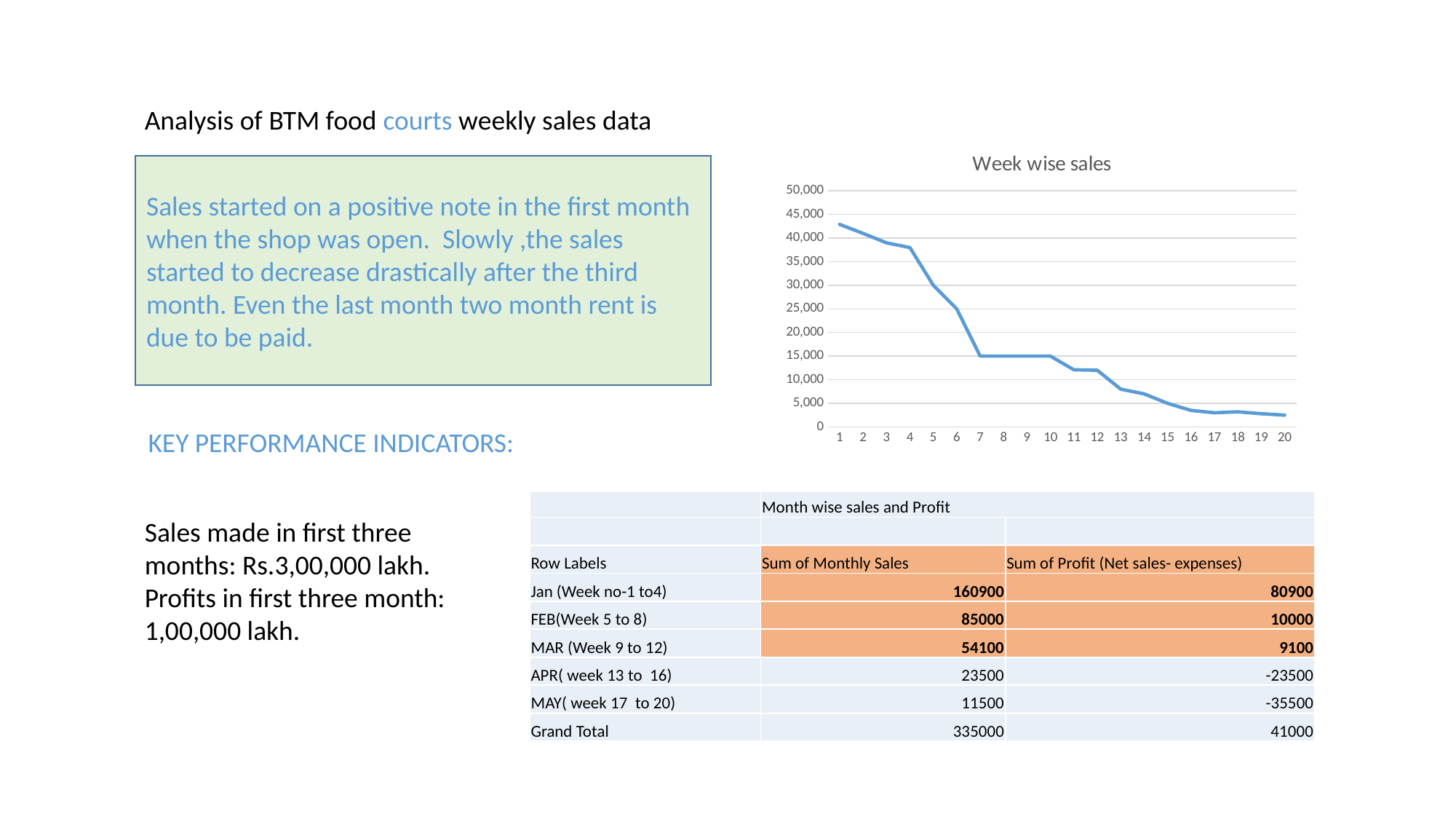

Analysis of BTM food courts weekly sales data

### Chart: Week wise sales

| Category | Amount(Sales) |
|---|---|
Sales started on a positive note in the first month when the shop was open.  Slowly ,the sales started to decrease drastically after the third month. Even the last month two month rent is due to be paid.
                               KEY PERFORMANCE INDICATORS:
|  | Month wise sales and Profit |  |
| --- | --- | --- |
|  |  |  |
| Row Labels | Sum of Monthly Sales | Sum of Profit (Net sales- expenses) |
| Jan (Week no-1 to4) | 160900 | 80900 |
| FEB(Week 5 to 8) | 85000 | 10000 |
| MAR (Week 9 to 12) | 54100 | 9100 |
| APR( week 13 to 16) | 23500 | -23500 |
| MAY( week 17 to 20) | 11500 | -35500 |
| Grand Total | 335000 | 41000 |
Sales made in first three months: Rs.3,00,000 lakh.
Profits in first three month: 1,00,000 lakh.